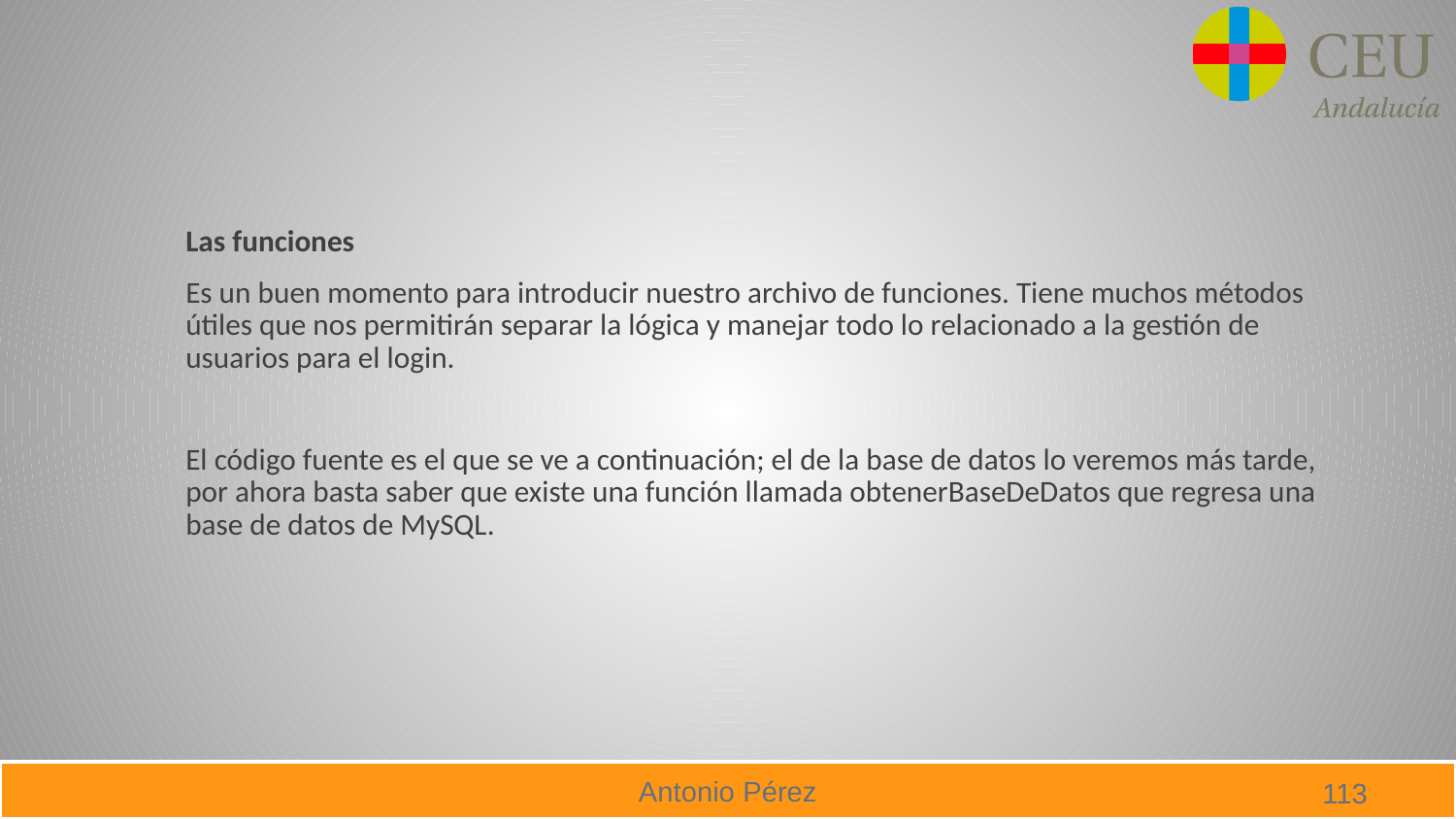

#
Las funciones
Es un buen momento para introducir nuestro archivo de funciones. Tiene muchos métodos útiles que nos permitirán separar la lógica y manejar todo lo relacionado a la gestión de usuarios para el login.

El código fuente es el que se ve a continuación; el de la base de datos lo veremos más tarde, por ahora basta saber que existe una función llamada obtenerBaseDeDatos que regresa una base de datos de MySQL.